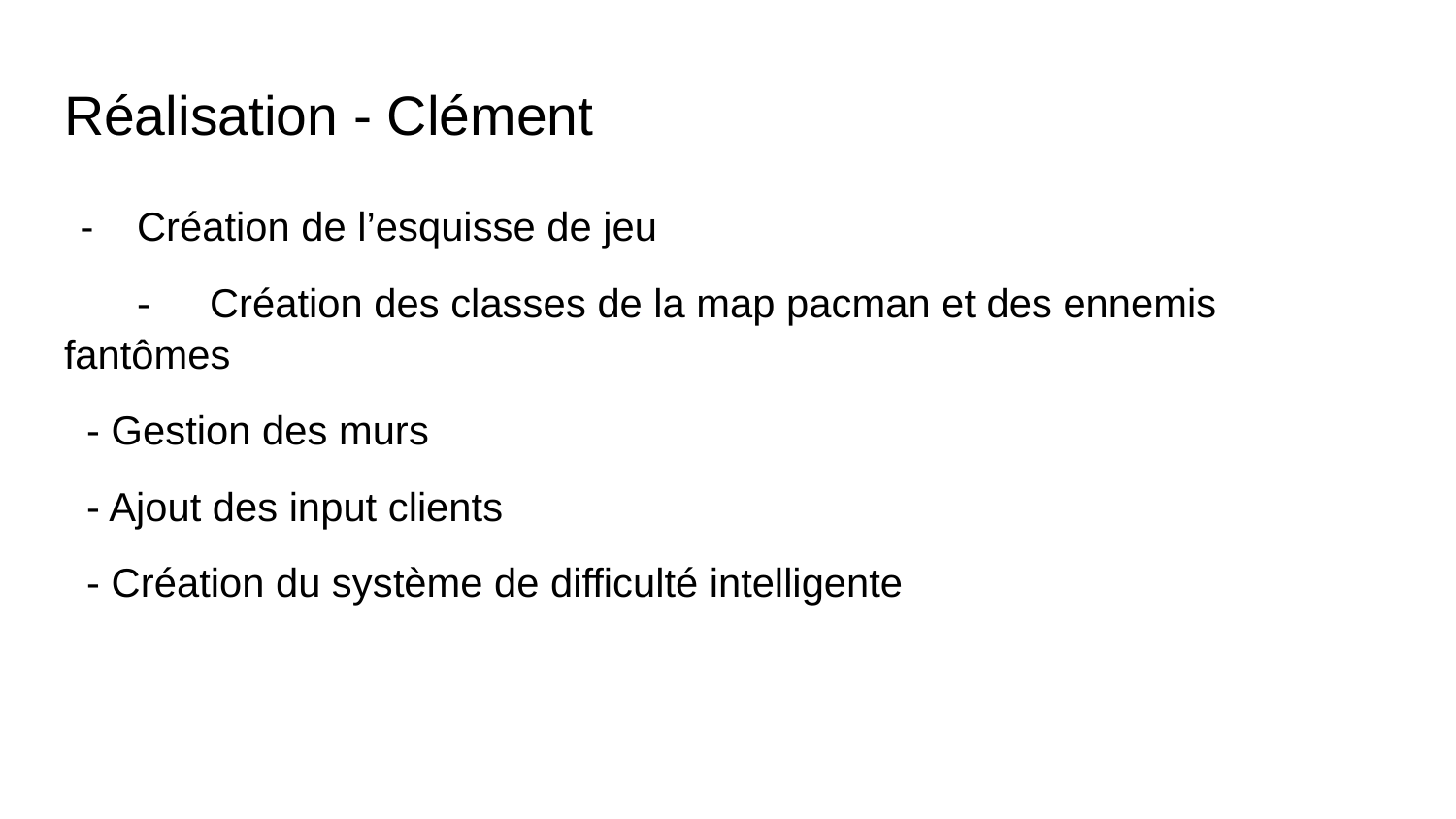

# Réalisation - Clément
Création de l’esquisse de jeu
-	Création des classes de la map pacman et des ennemis fantômes
  - Gestion des murs
  - Ajout des input clients
  - Création du système de difficulté intelligente